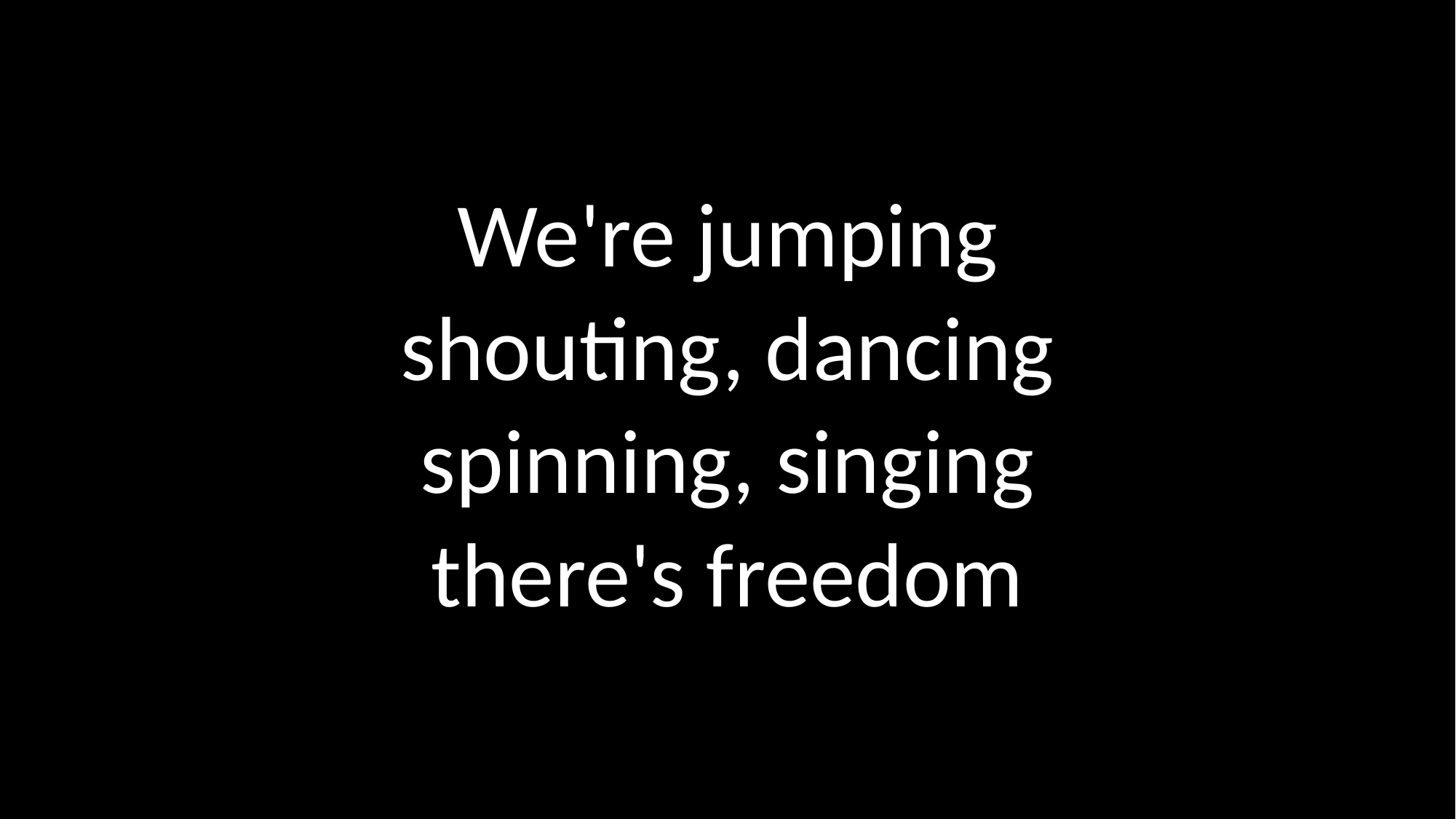

We're jumping
shouting, dancing
spinning, singing
there's freedom